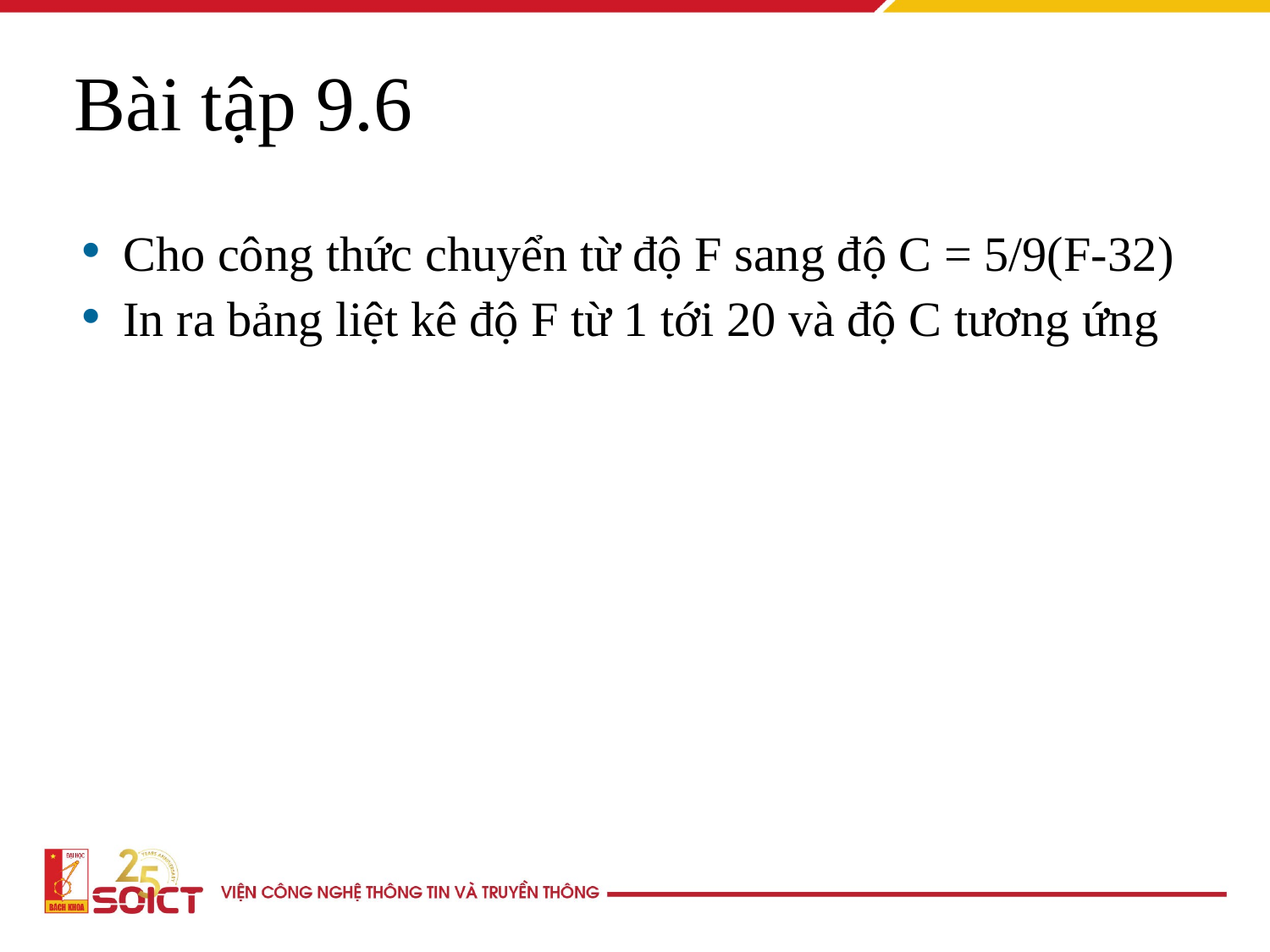

Bài tập 9.6
Cho công thức chuyển từ độ F sang độ C = 5/9(F-32)
In ra bảng liệt kê độ F từ 1 tới 20 và độ C tương ứng